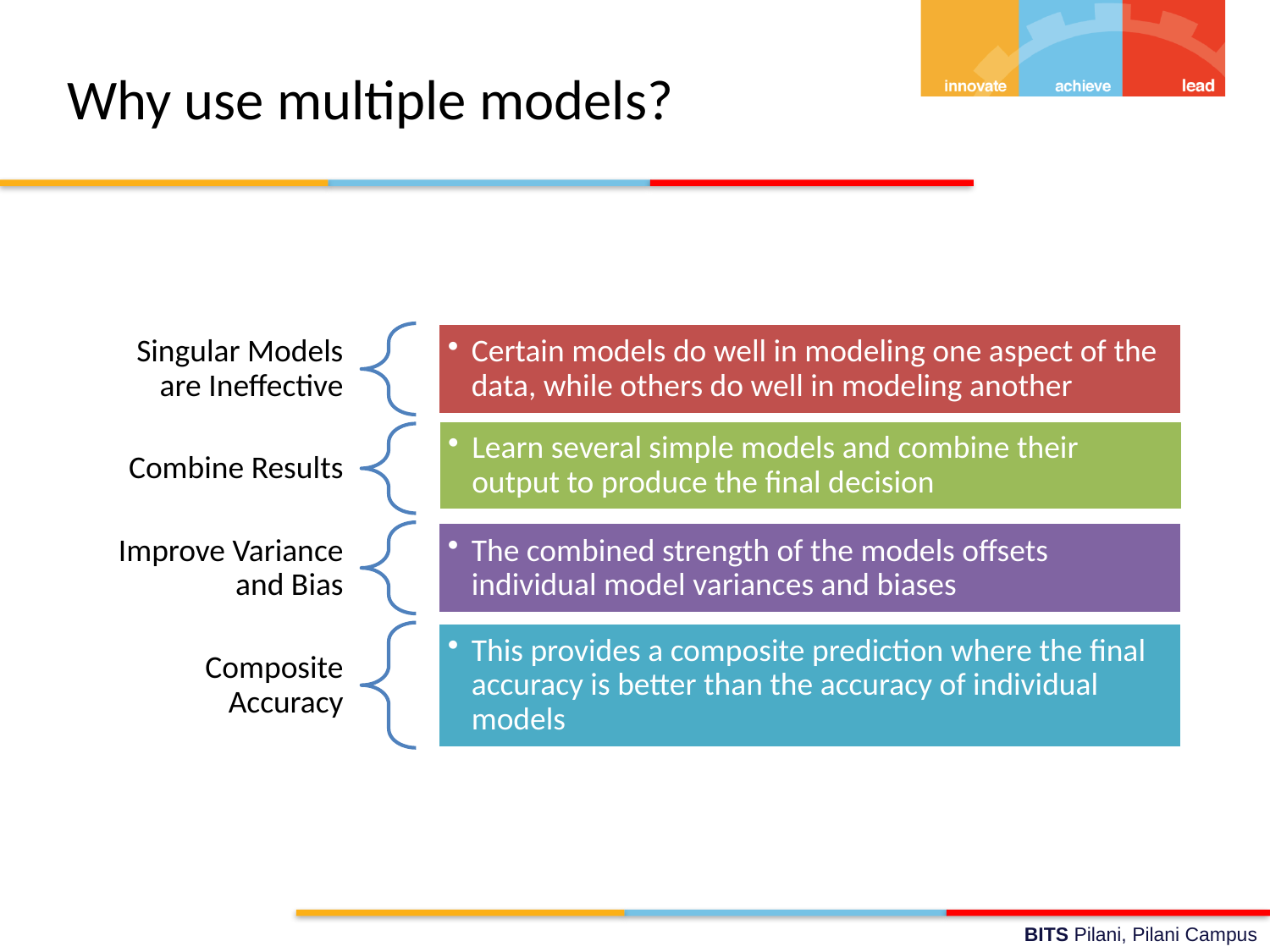

# Why use multiple models?
Singular Models are Ineffective
Certain models do well in modeling one aspect of the data, while others do well in modeling another
Combine Results
Learn several simple models and combine their output to produce the final decision
Improve Variance and Bias
The combined strength of the models offsets individual model variances and biases
Composite Accuracy
This provides a composite prediction where the final accuracy is better than the accuracy of individual models